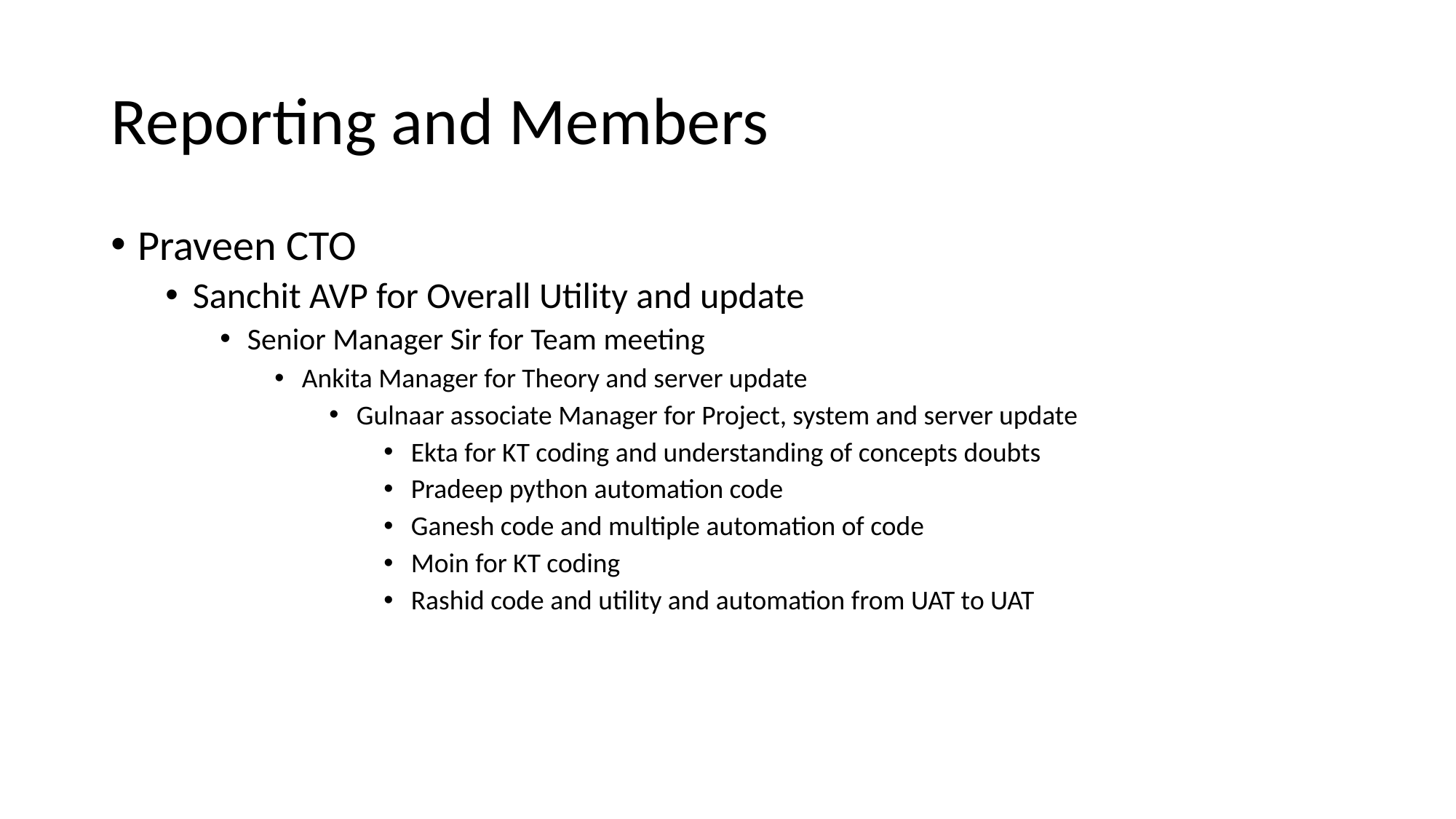

# Reporting and Members
Praveen CTO
Sanchit AVP for Overall Utility and update
Senior Manager Sir for Team meeting
Ankita Manager for Theory and server update
Gulnaar associate Manager for Project, system and server update
Ekta for KT coding and understanding of concepts doubts
Pradeep python automation code
Ganesh code and multiple automation of code
Moin for KT coding
Rashid code and utility and automation from UAT to UAT